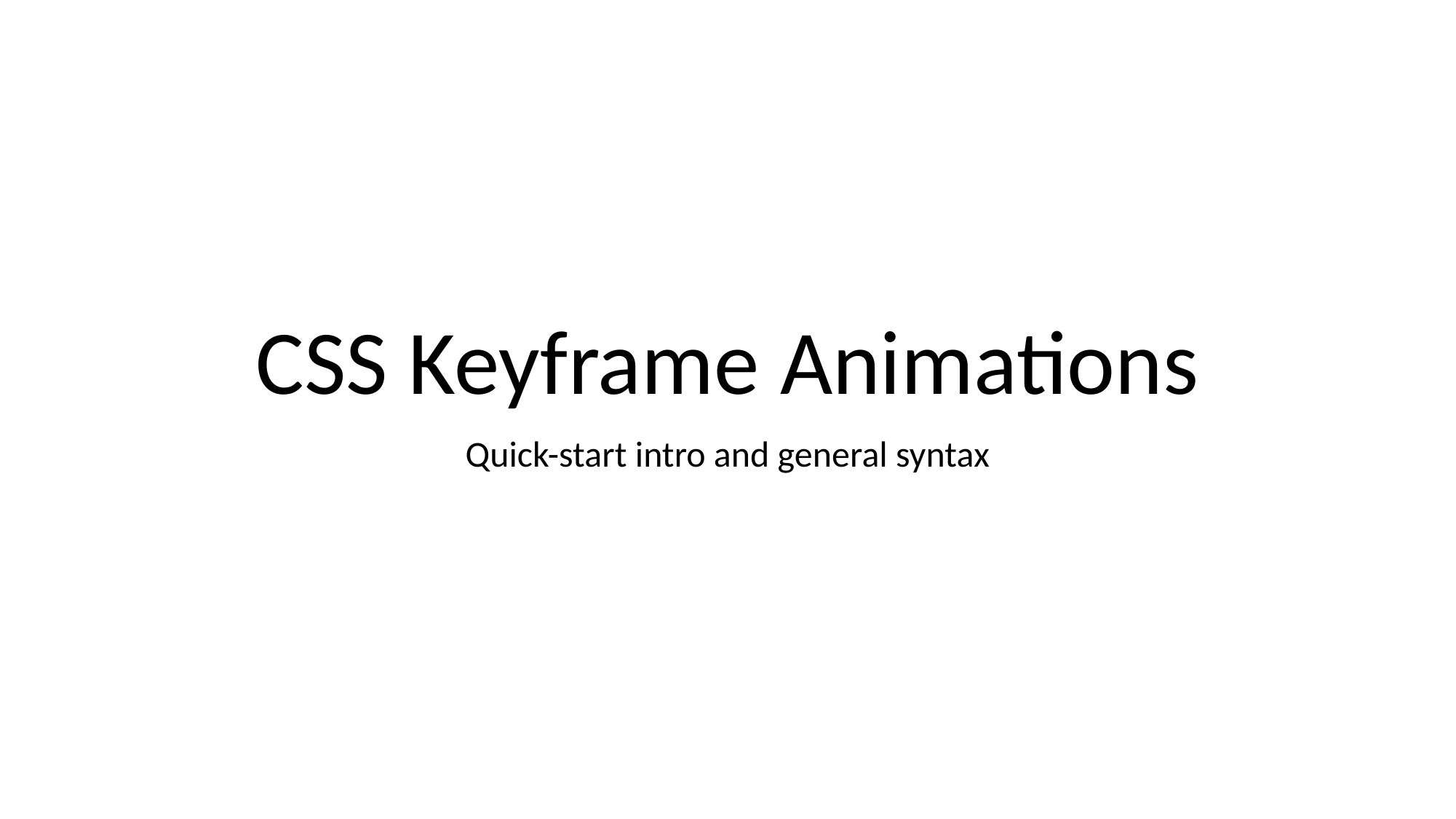

# CSS Keyframe Animations
Quick-start intro and general syntax